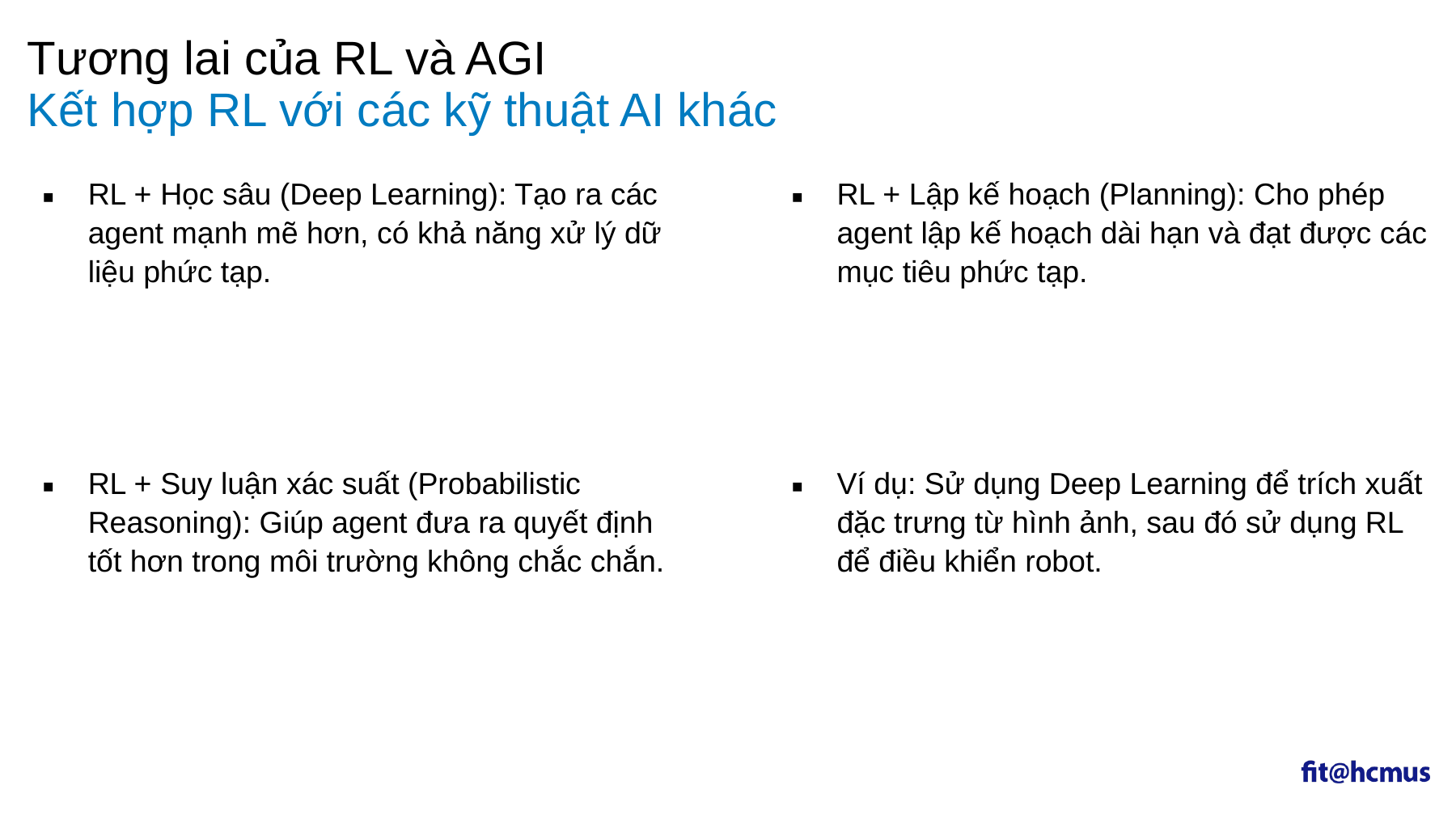

Tương lai của RL và AGI
# Kết hợp RL với các kỹ thuật AI khác
RL + Lập kế hoạch (Planning): Cho phép agent lập kế hoạch dài hạn và đạt được các mục tiêu phức tạp.
RL + Học sâu (Deep Learning): Tạo ra các agent mạnh mẽ hơn, có khả năng xử lý dữ liệu phức tạp.
RL + Suy luận xác suất (Probabilistic Reasoning): Giúp agent đưa ra quyết định tốt hơn trong môi trường không chắc chắn.
Ví dụ: Sử dụng Deep Learning để trích xuất đặc trưng từ hình ảnh, sau đó sử dụng RL để điều khiển robot.